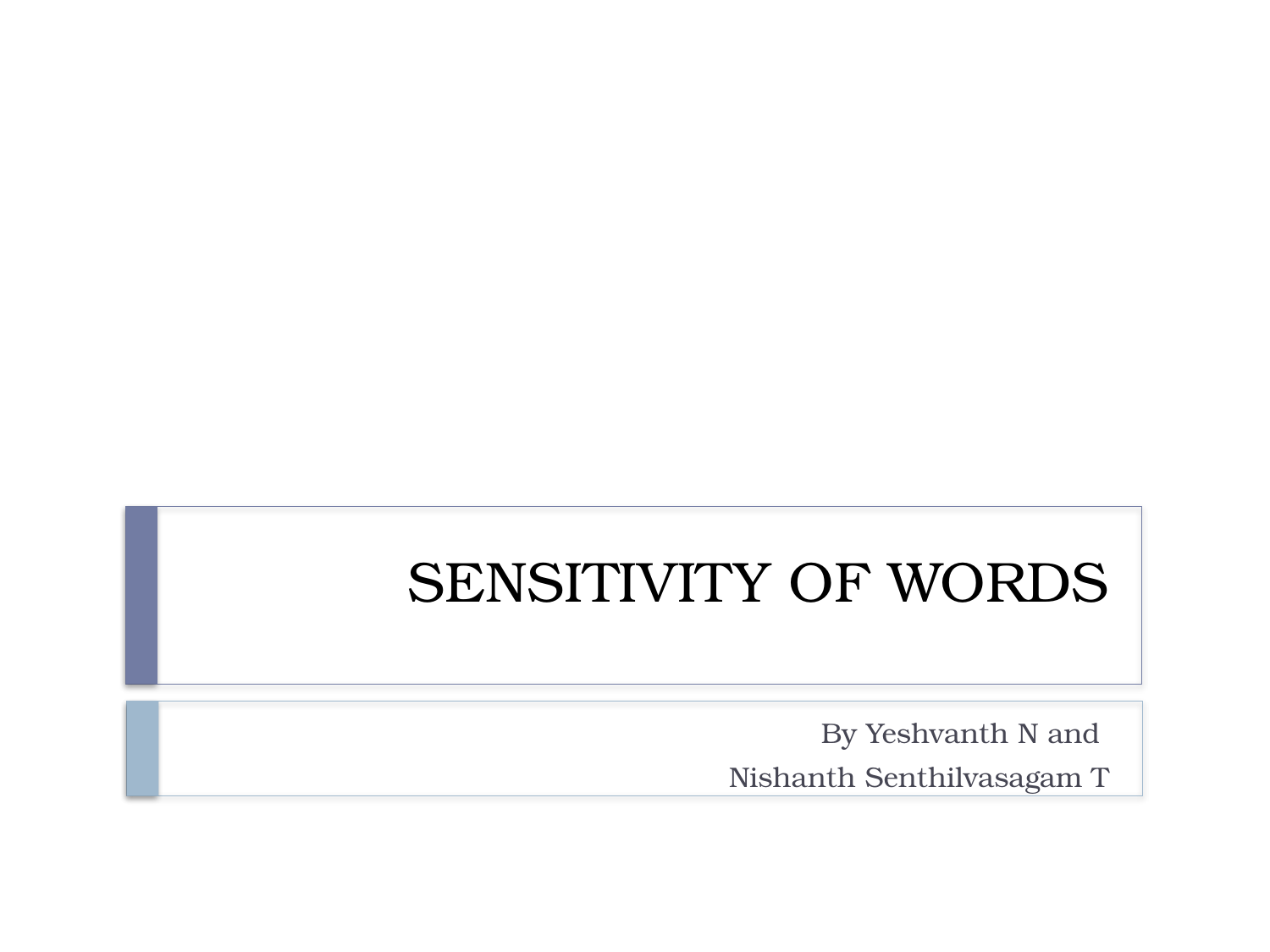

# SENSITIVITY OF WORDS
By Yeshvanth N and
Nishanth Senthilvasagam T